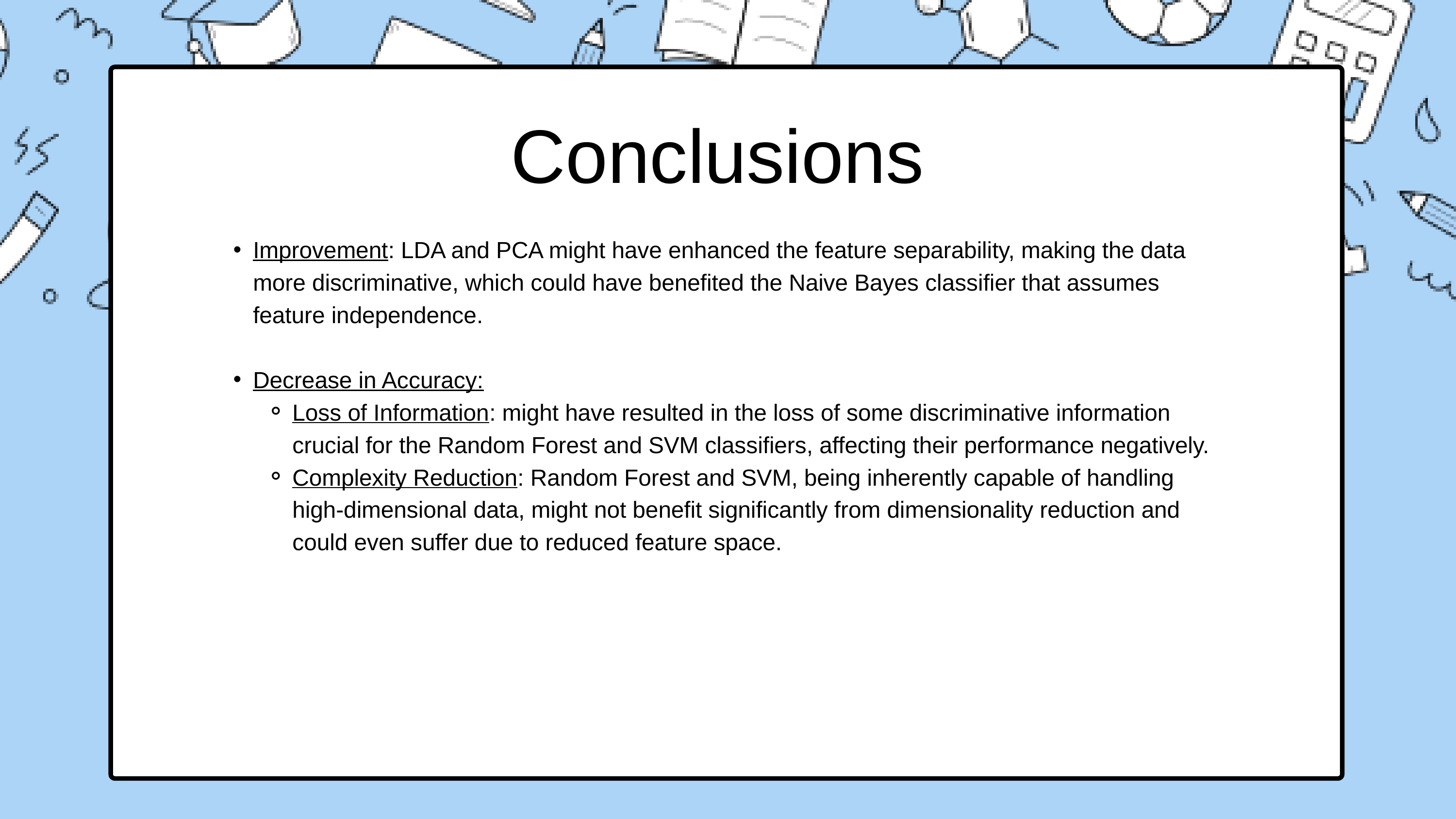

Conclusions
Improvement: LDA and PCA might have enhanced the feature separability, making the data more discriminative, which could have benefited the Naive Bayes classifier that assumes feature independence.

Decrease in Accuracy:
Loss of Information: might have resulted in the loss of some discriminative information crucial for the Random Forest and SVM classifiers, affecting their performance negatively.
Complexity Reduction: Random Forest and SVM, being inherently capable of handling high-dimensional data, might not benefit significantly from dimensionality reduction and could even suffer due to reduced feature space.